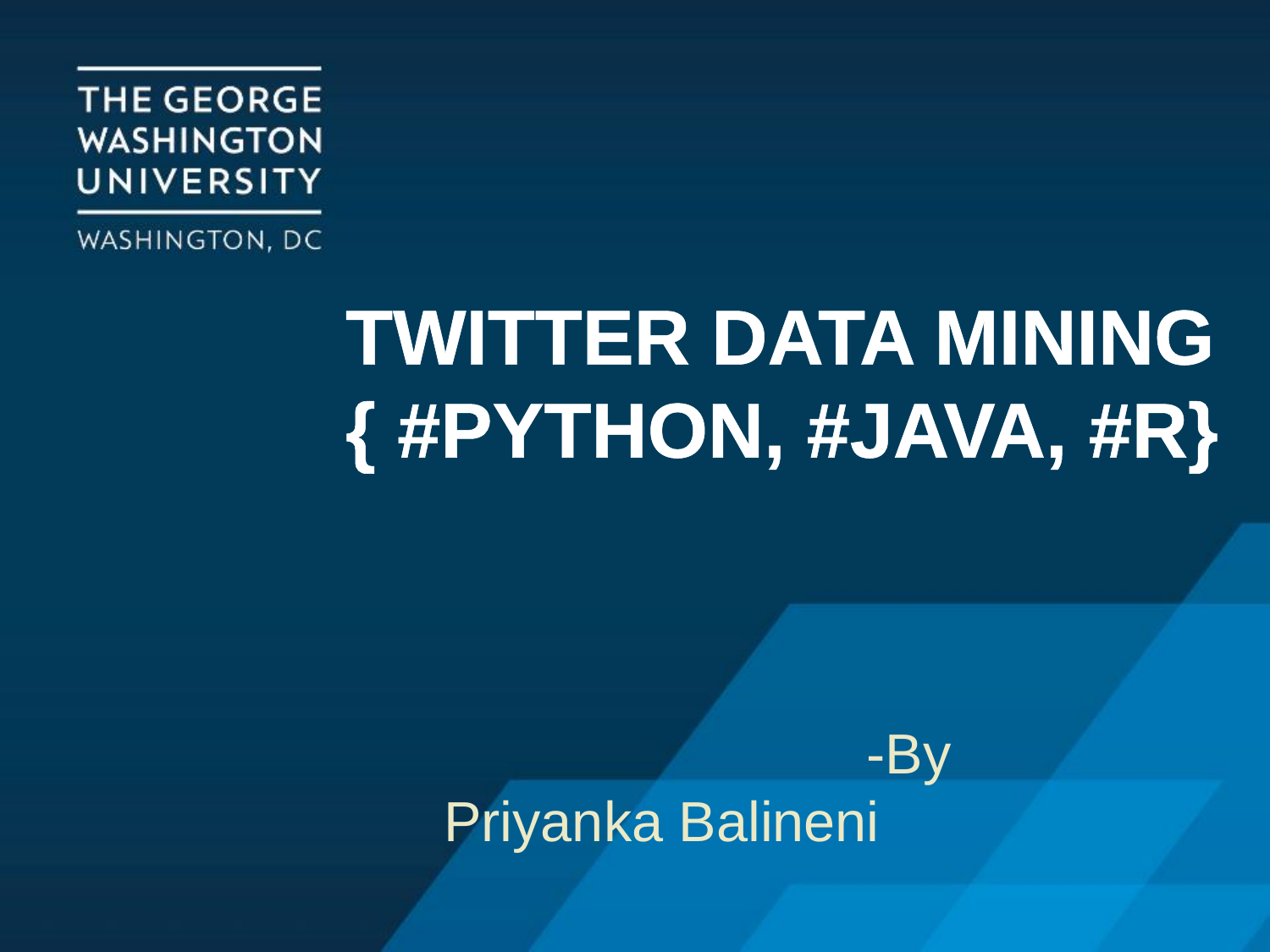

# TWITTER DATA MINING { #PYTHON, #JAVA, #R}

                           -By Priyanka Balineni